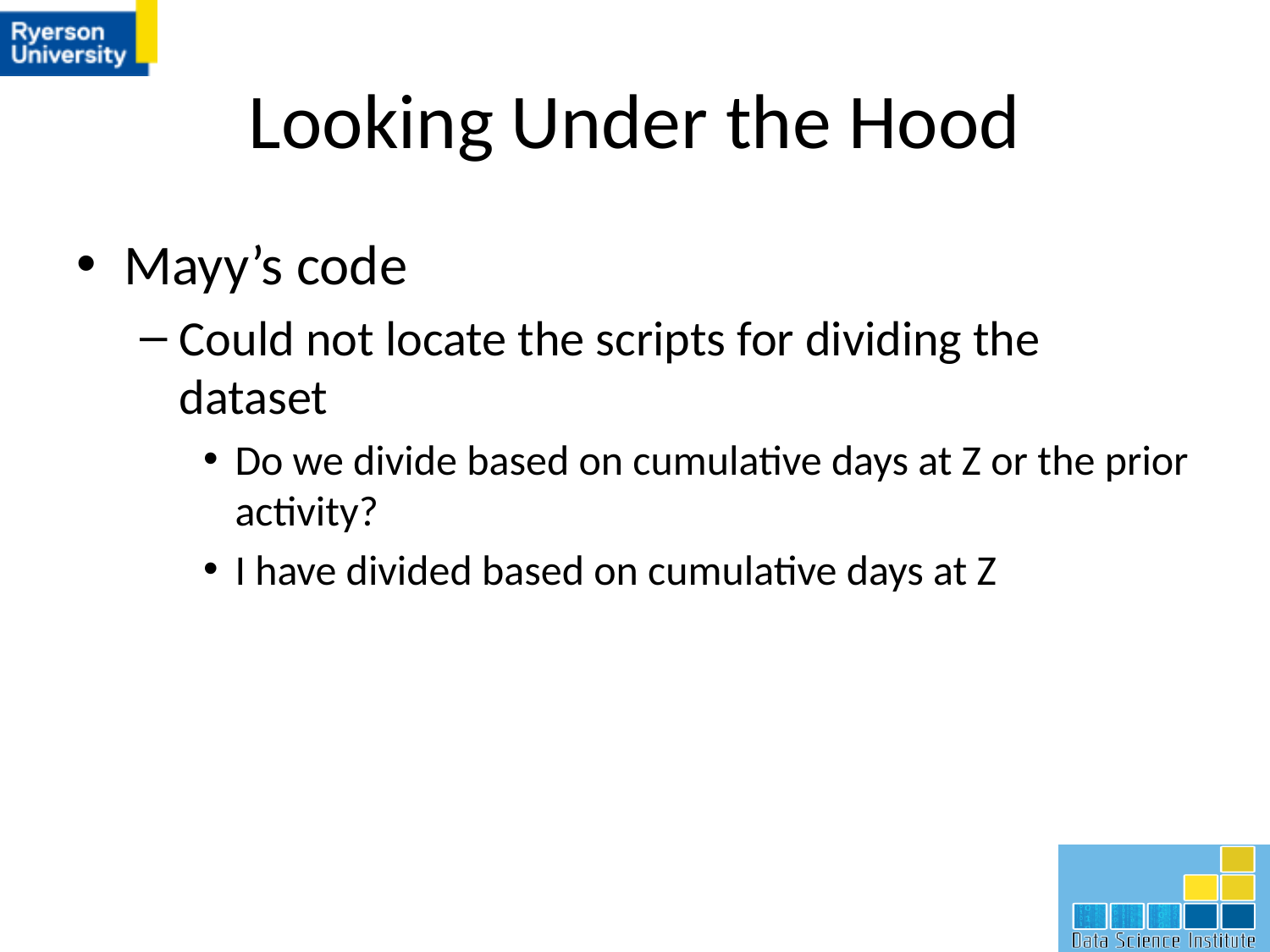

# Looking Under the Hood
Mayy’s code
Could not locate the scripts for dividing the dataset
Do we divide based on cumulative days at Z or the prior activity?
I have divided based on cumulative days at Z